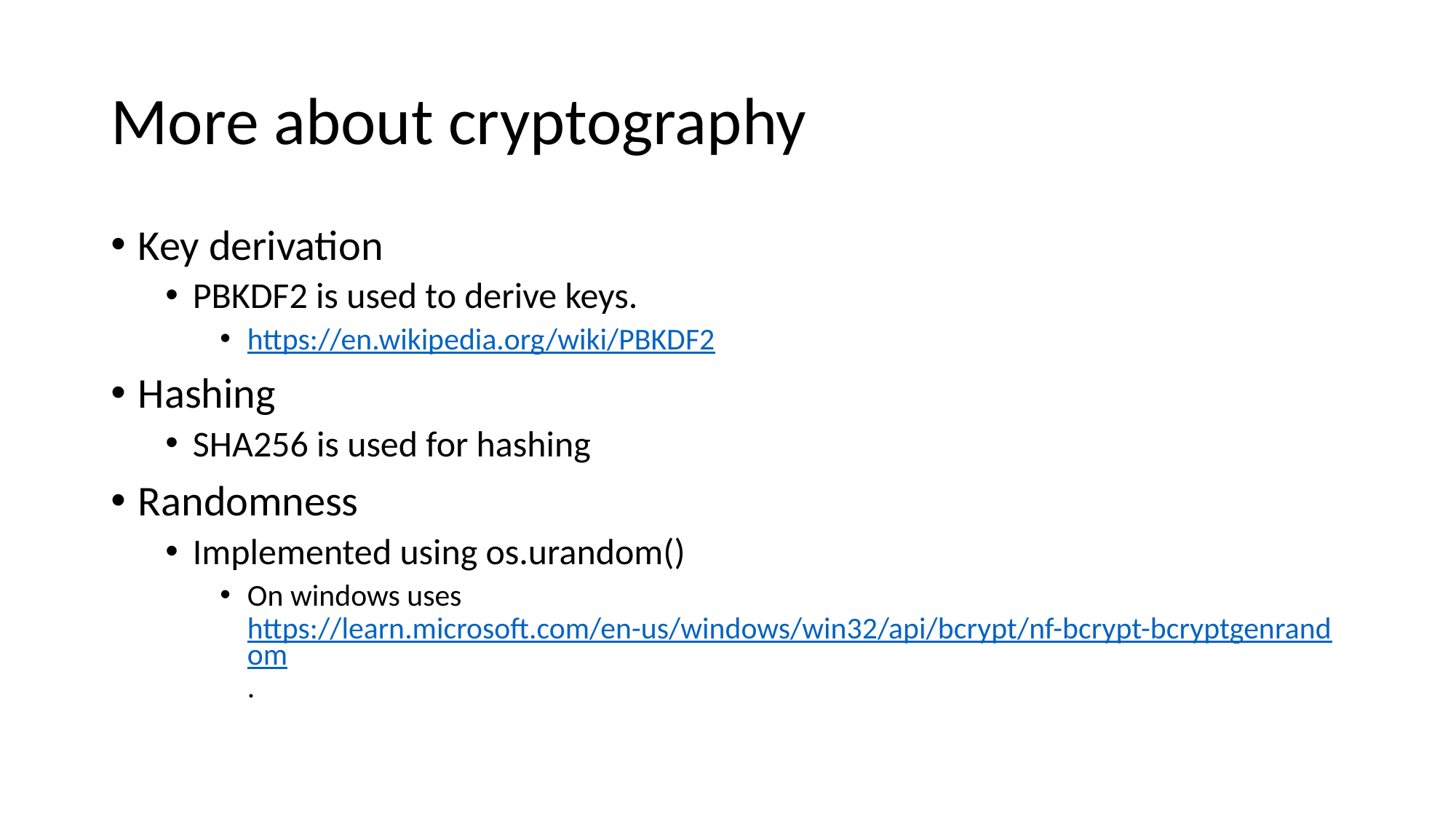

# More about cryptography
Key derivation
PBKDF2 is used to derive keys.
https://en.wikipedia.org/wiki/PBKDF2
Hashing
SHA256 is used for hashing
Randomness
Implemented using os.urandom()
On windows uses https://learn.microsoft.com/en-us/windows/win32/api/bcrypt/nf-bcrypt-bcryptgenrandom.